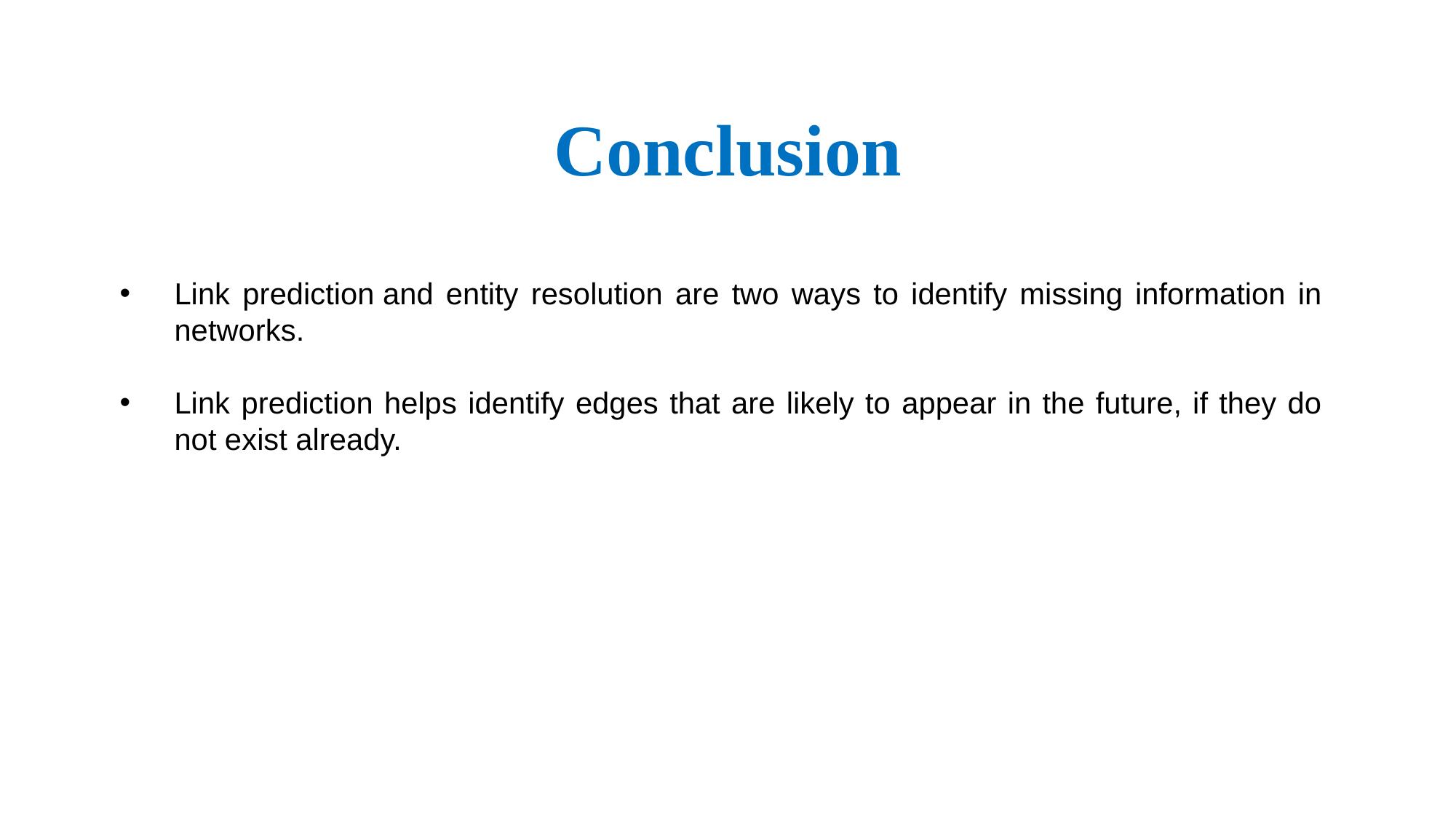

Conclusion
Link prediction and entity resolution are two ways to identify missing information in networks.

Link prediction helps identify edges that are likely to appear in the future, if they do not exist already.